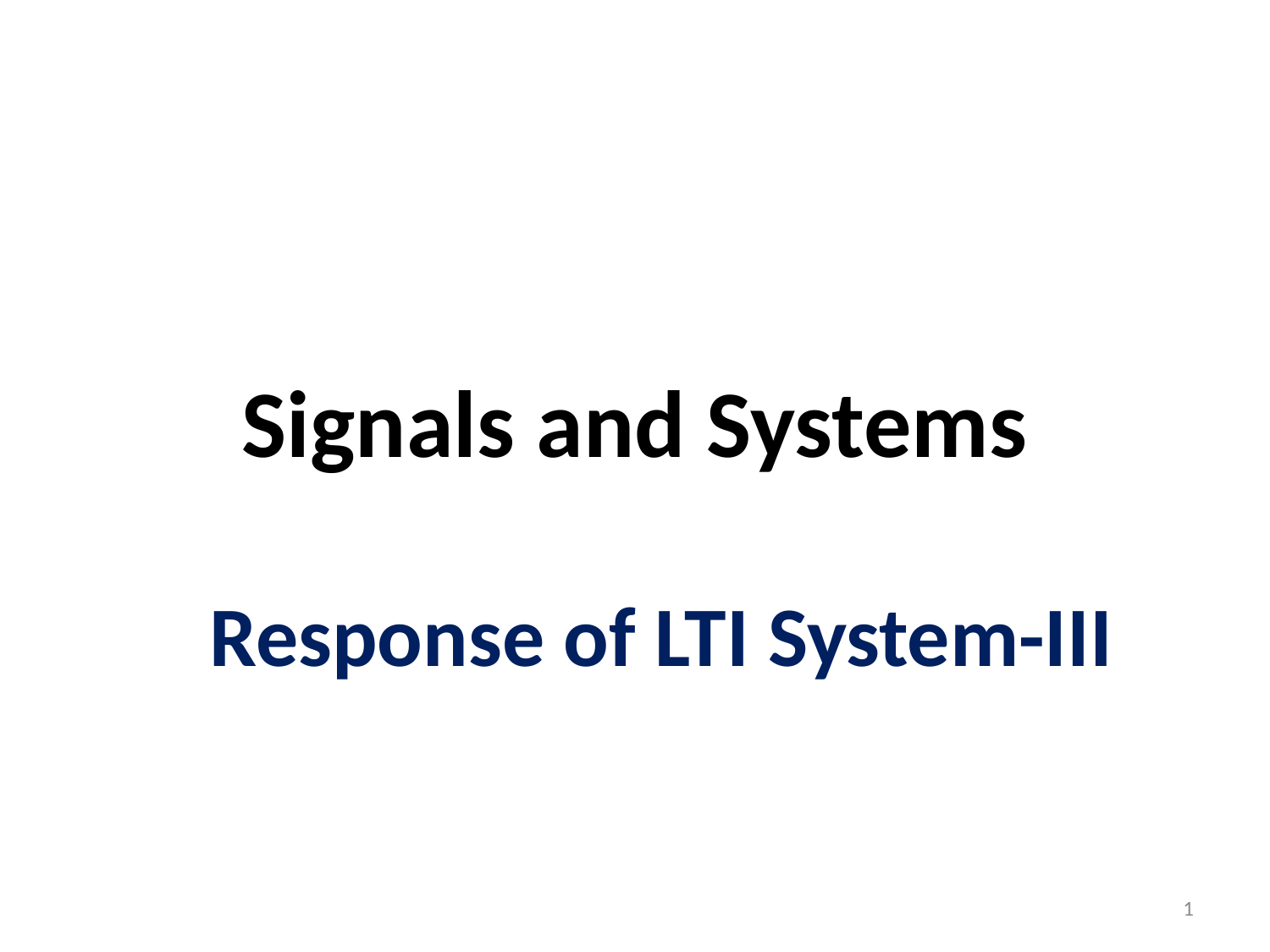

# Signals and Systems
Response of LTI System-III
1